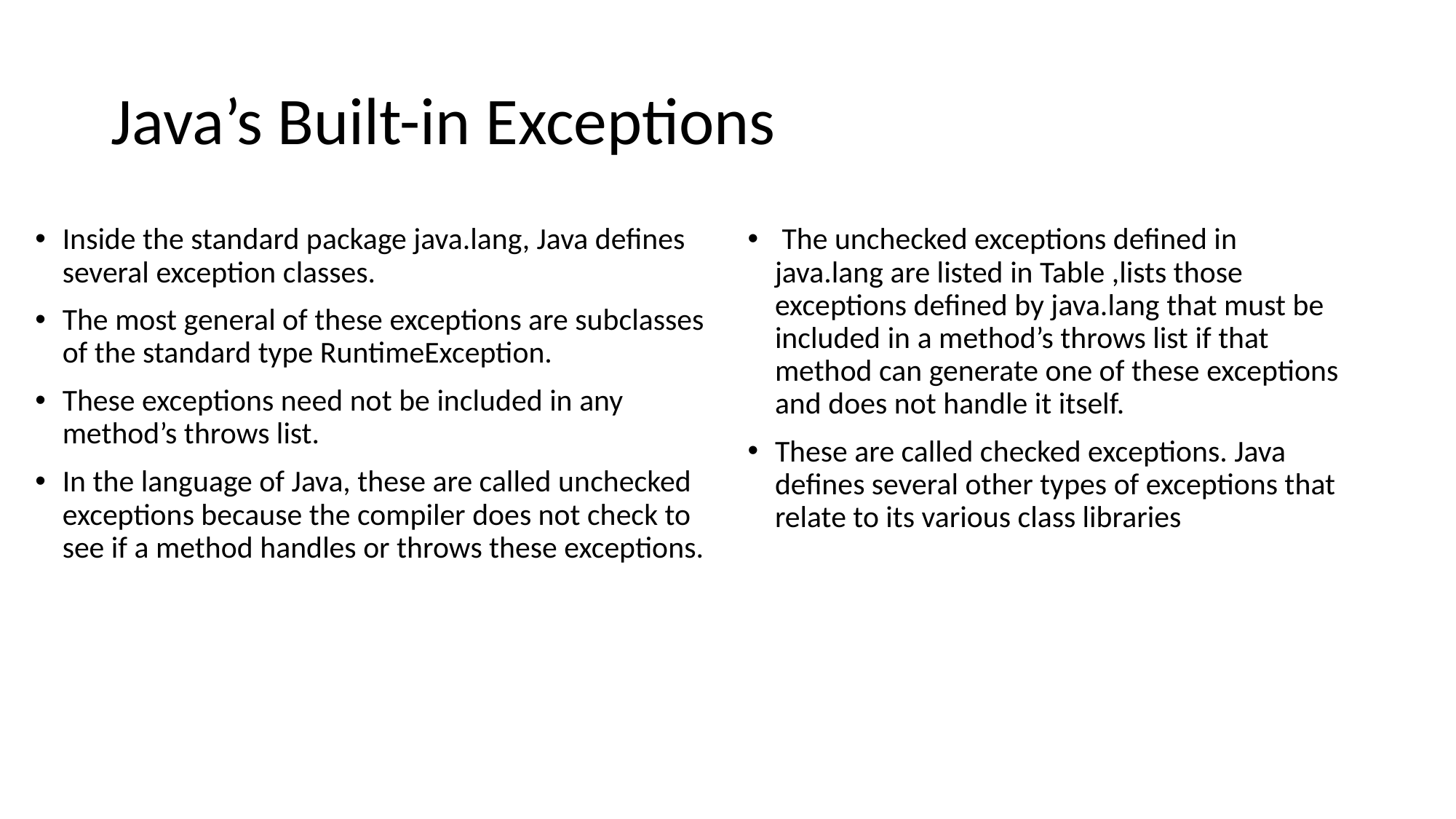

# Java’s Built-in Exceptions
Inside the standard package java.lang, Java defines several exception classes.
The most general of these exceptions are subclasses of the standard type RuntimeException.
These exceptions need not be included in any method’s throws list.
In the language of Java, these are called unchecked exceptions because the compiler does not check to see if a method handles or throws these exceptions.
 The unchecked exceptions defined in java.lang are listed in Table ,lists those exceptions defined by java.lang that must be included in a method’s throws list if that method can generate one of these exceptions and does not handle it itself.
These are called checked exceptions. Java defines several other types of exceptions that relate to its various class libraries